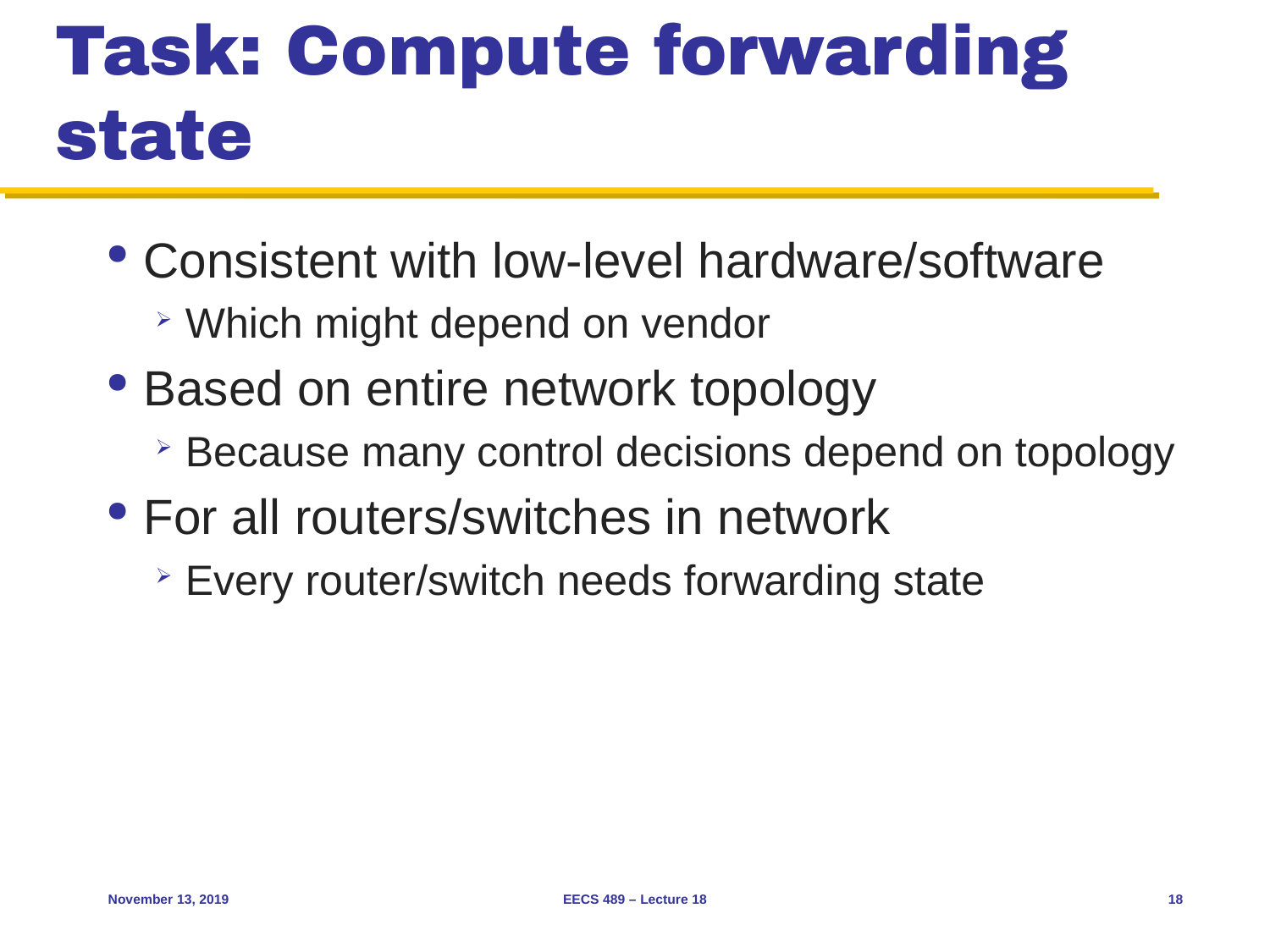

# Task: Compute forwarding state
Consistent with low-level hardware/software
Which might depend on vendor
Based on entire network topology
Because many control decisions depend on topology
For all routers/switches in network
Every router/switch needs forwarding state

November 13, 2019
EECS 489 – Lecture 18
18